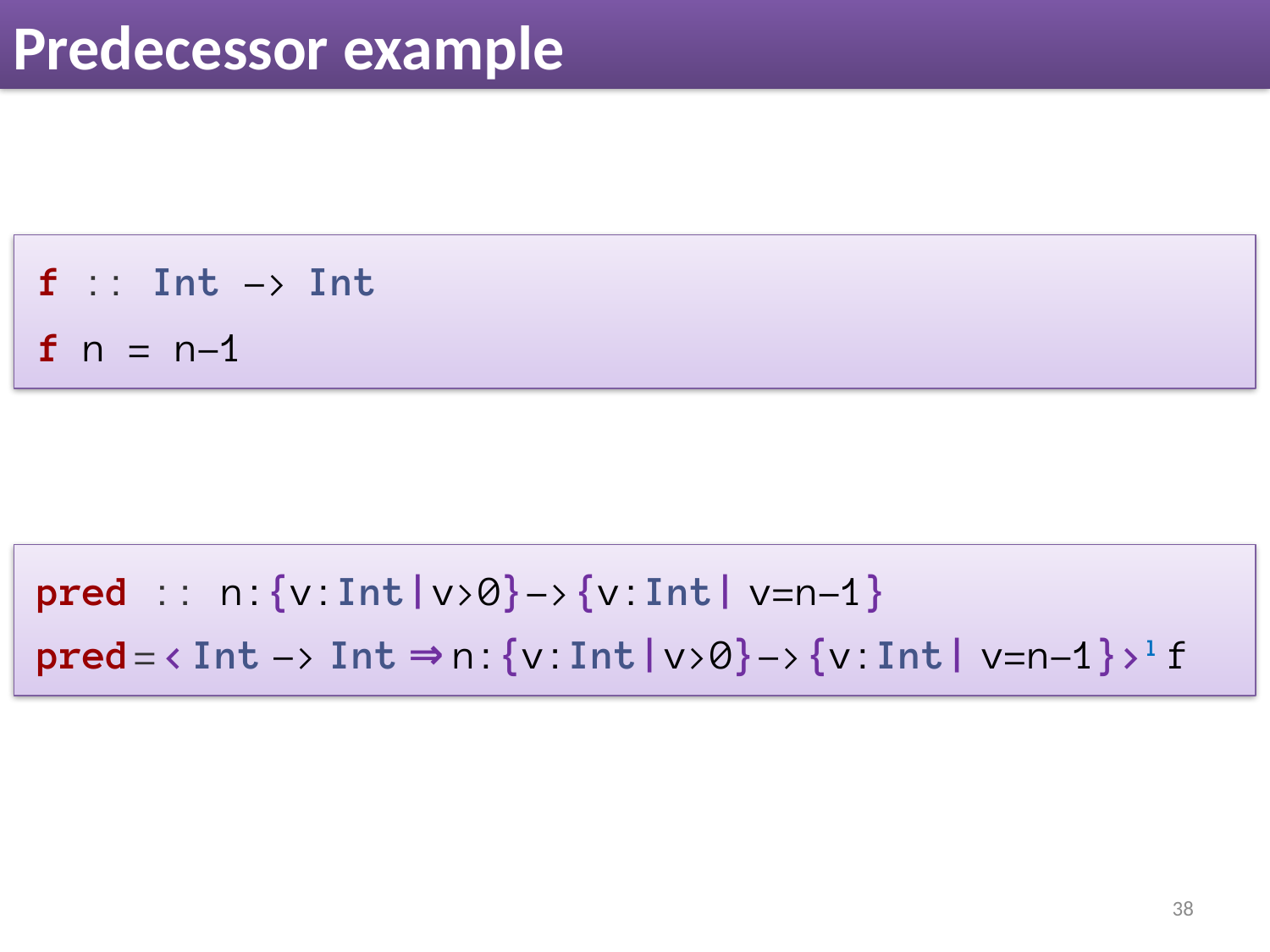

# Predecessor example
 f :: Int -> Int

 f n = n-1
 pred :: n:{v:Int | v>0} -> {v:Int | v=n-1}
 pred =  <  Int -> Int ⇒ n:{v:Int | v>0} -> {v:Int | v=n-1} >l f
38